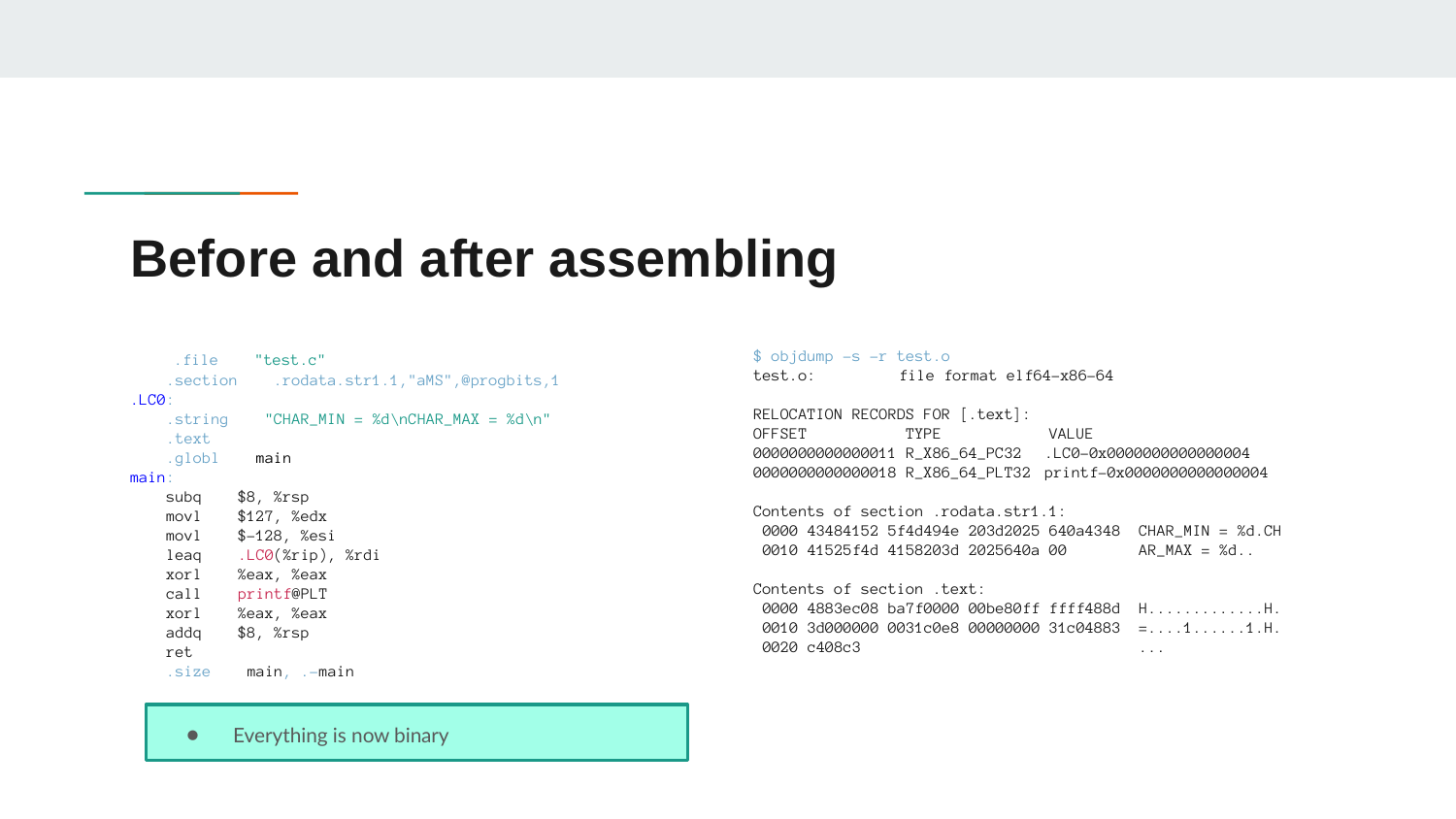

# Before and after assembling
    .file    "test.c"
    .section    .rodata.str1.1,"aMS",@progbits,1
.LC0:
    .string    "CHAR_MIN = %d\nCHAR_MAX = %d\n"
    .text
    .globl    main
main:
    subq    $8, %rsp
    movl    $127, %edx
    movl    $-128, %esi
    leaq    .LC0(%rip), %rdi
    xorl    %eax, %eax
    call    printf@PLT
    xorl    %eax, %eax
    addq    $8, %rsp
    ret
    .size    main, .-main
$ objdump -s -r test.o
test.o: 	file format elf64-x86-64

RELOCATION RECORDS FOR [.text]:
OFFSET           TYPE            VALUE
0000000000000011 R_X86_64_PC32 	.LC0-0x0000000000000004
0000000000000018 R_X86_64_PLT32	printf-0x0000000000000004

Contents of section .rodata.str1.1:
 0000 43484152 5f4d494e 203d2025 640a4348  CHAR_MIN = %d.CH
 0010 41525f4d 4158203d 2025640a 00        AR_MAX = %d..

Contents of section .text:
 0000 4883ec08 ba7f0000 00be80ff ffff488d  H.............H.
 0010 3d000000 0031c0e8 00000000 31c04883  =....1......1.H.
 0020 c408c3                               ...
Everything is now binary